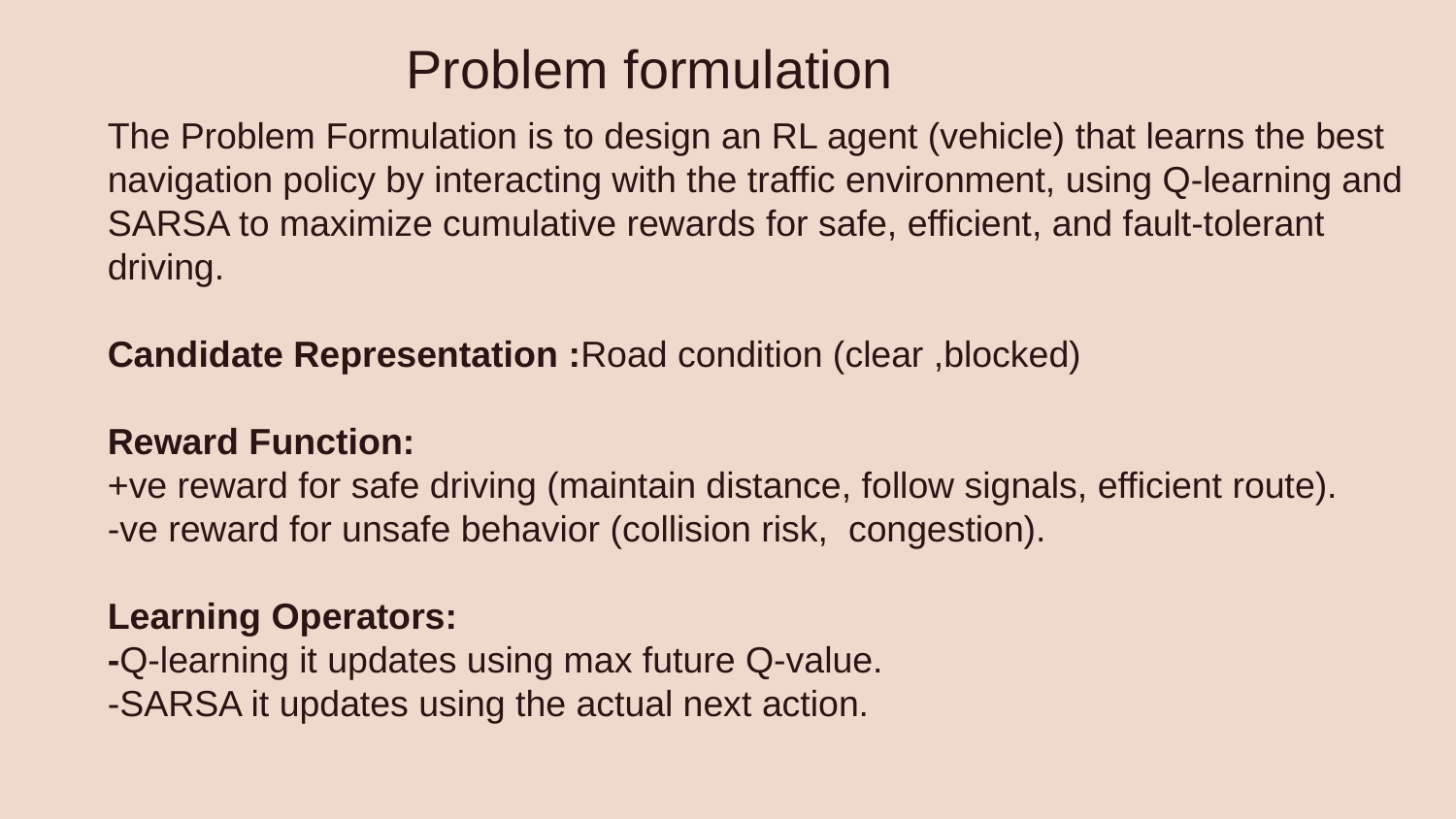

# Problem formulation
The Problem Formulation is to design an RL agent (vehicle) that learns the best navigation policy by interacting with the traffic environment, using Q-learning and SARSA to maximize cumulative rewards for safe, efficient, and fault-tolerant driving.

Candidate Representation :Road condition (clear ,blocked)

Reward Function:
+ve reward for safe driving (maintain distance, follow signals, efficient route).
-ve reward for unsafe behavior (collision risk,  congestion).

Learning Operators:
-Q-learning it updates using max future Q-value.
-SARSA it updates using the actual next action.